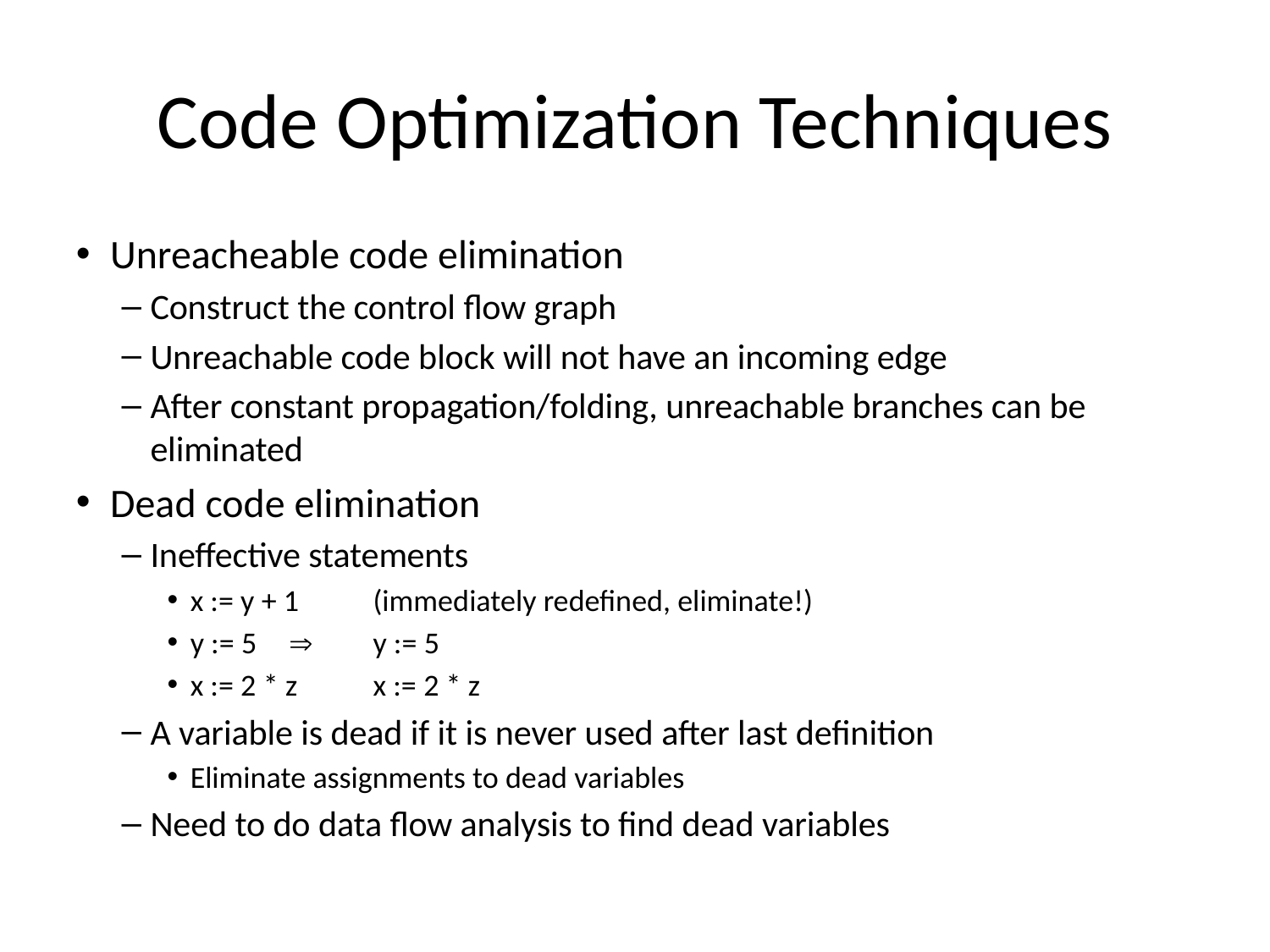

Code Optimization Techniques
Unreacheable code elimination
Construct the control flow graph
Unreachable code block will not have an incoming edge
After constant propagation/folding, unreachable branches can be eliminated
Dead code elimination
Ineffective statements
x := y + 1		(immediately redefined, eliminate!)
y := 5		 ⇒	y := 5
x := 2 * z		x := 2 * z
A variable is dead if it is never used after last definition
Eliminate assignments to dead variables
Need to do data flow analysis to find dead variables